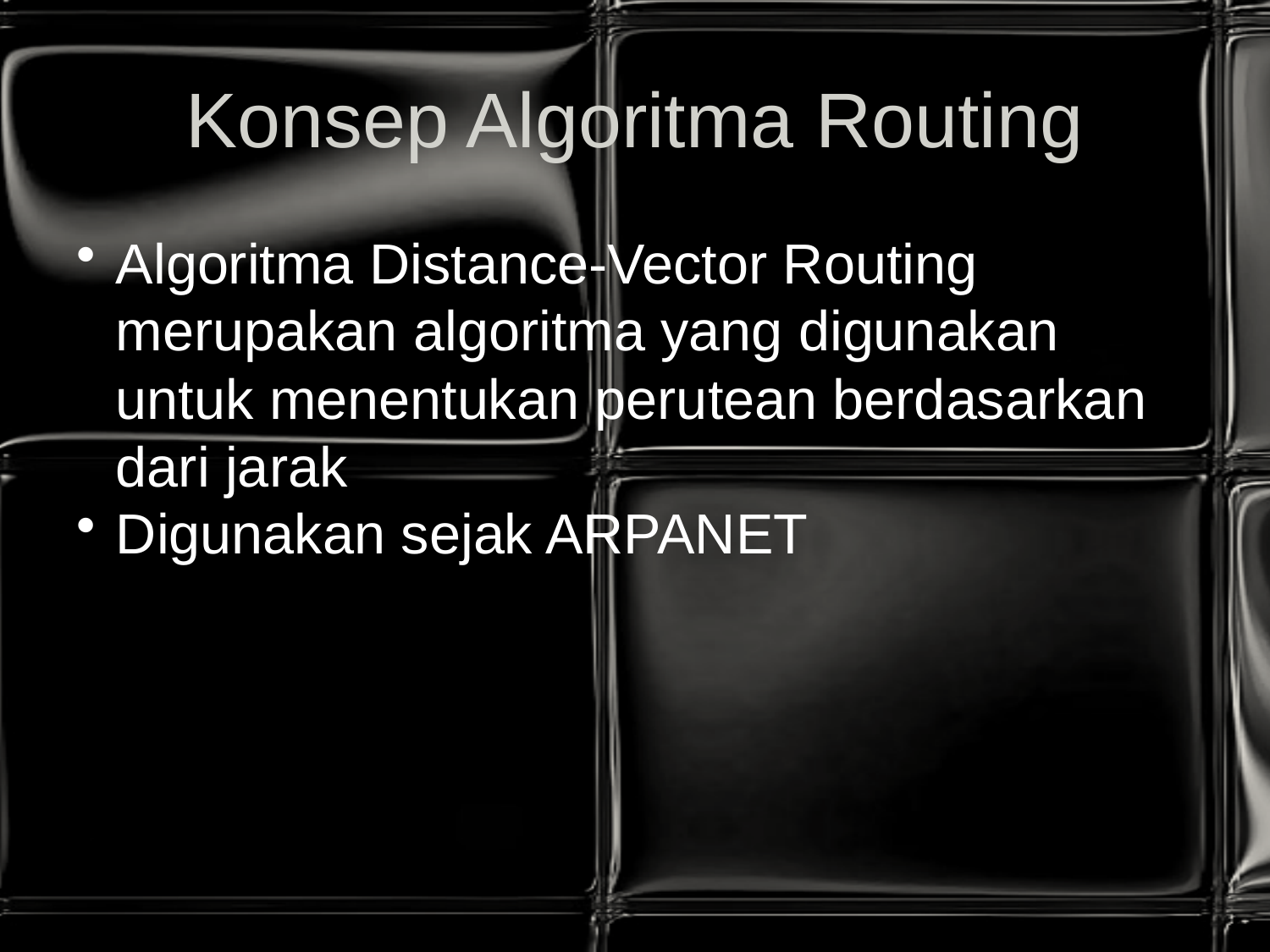

# Konsep Algoritma Routing
Algoritma Distance-Vector Routing merupakan algoritma yang digunakan untuk menentukan perutean berdasarkan dari jarak
Digunakan sejak ARPANET